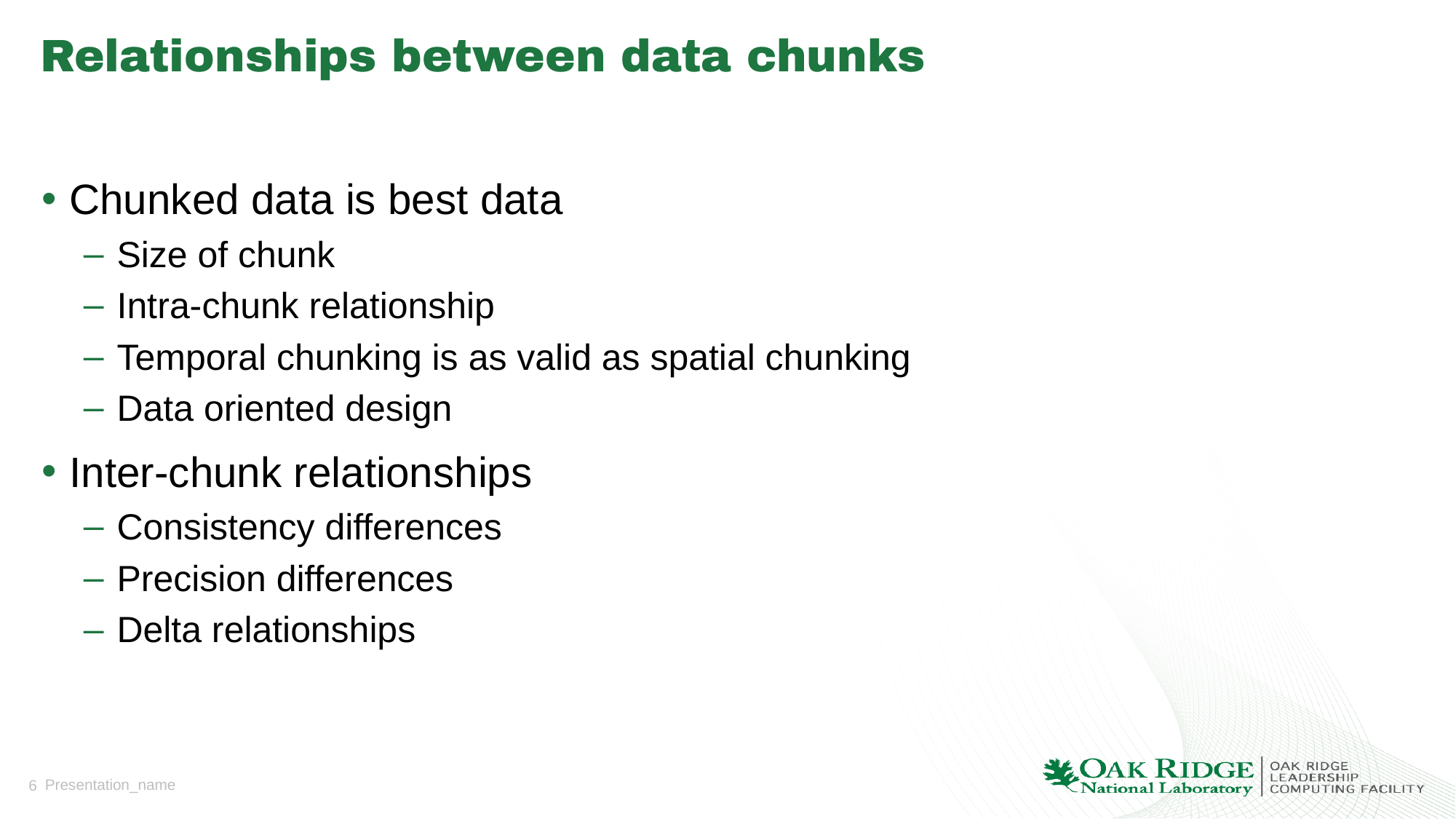

# Relationships between data chunks
Chunked data is best data
Size of chunk
Intra-chunk relationship
Temporal chunking is as valid as spatial chunking
Data oriented design
Inter-chunk relationships
Consistency differences
Precision differences
Delta relationships